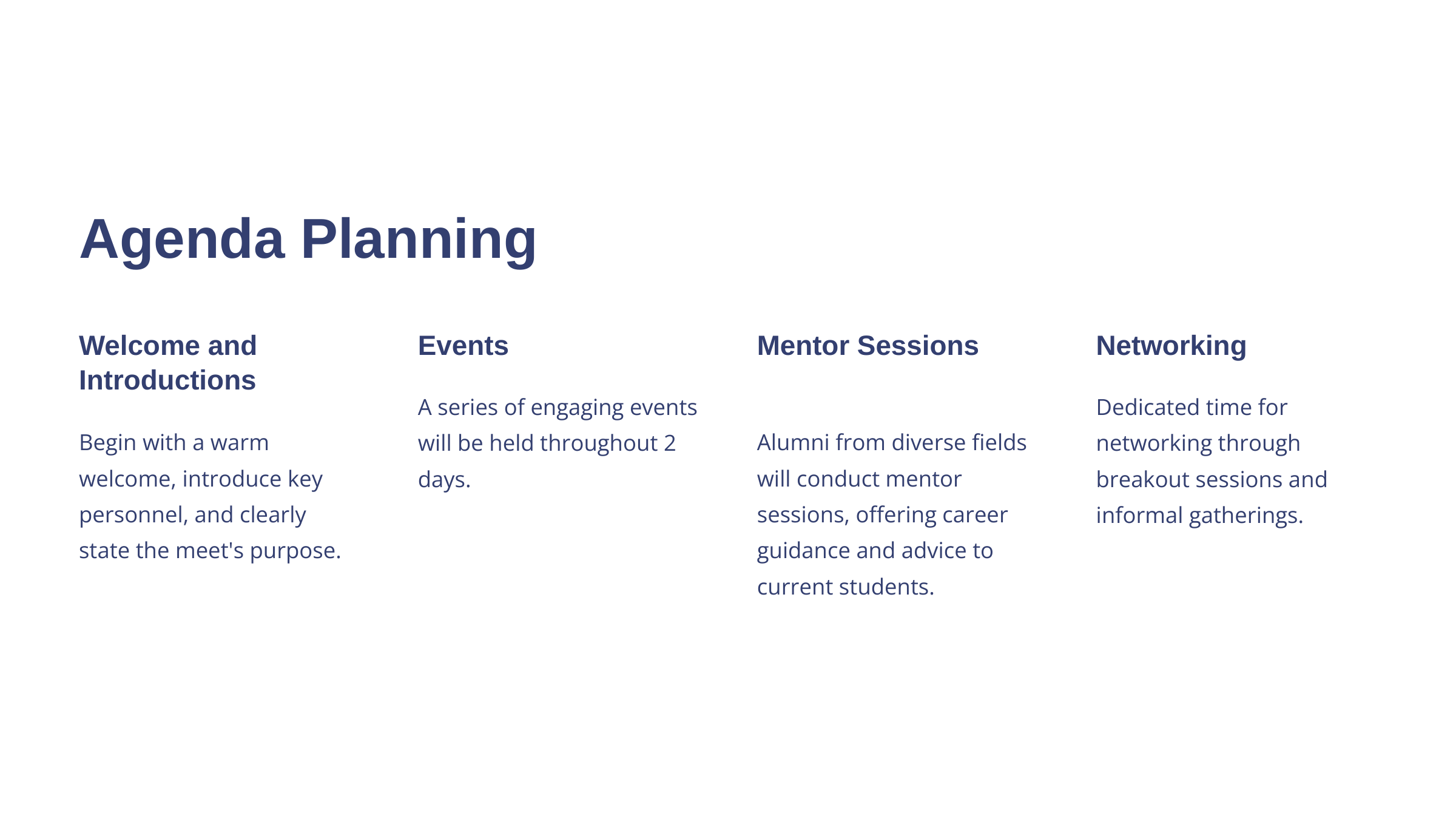

Agenda Planning
Welcome and Introductions
Events
Mentor Sessions
Networking
A series of engaging events will be held throughout 2 days.
Dedicated time for networking through breakout sessions and informal gatherings.
Begin with a warm welcome, introduce key personnel, and clearly state the meet's purpose.
Alumni from diverse fields will conduct mentor sessions, offering career guidance and advice to current students.